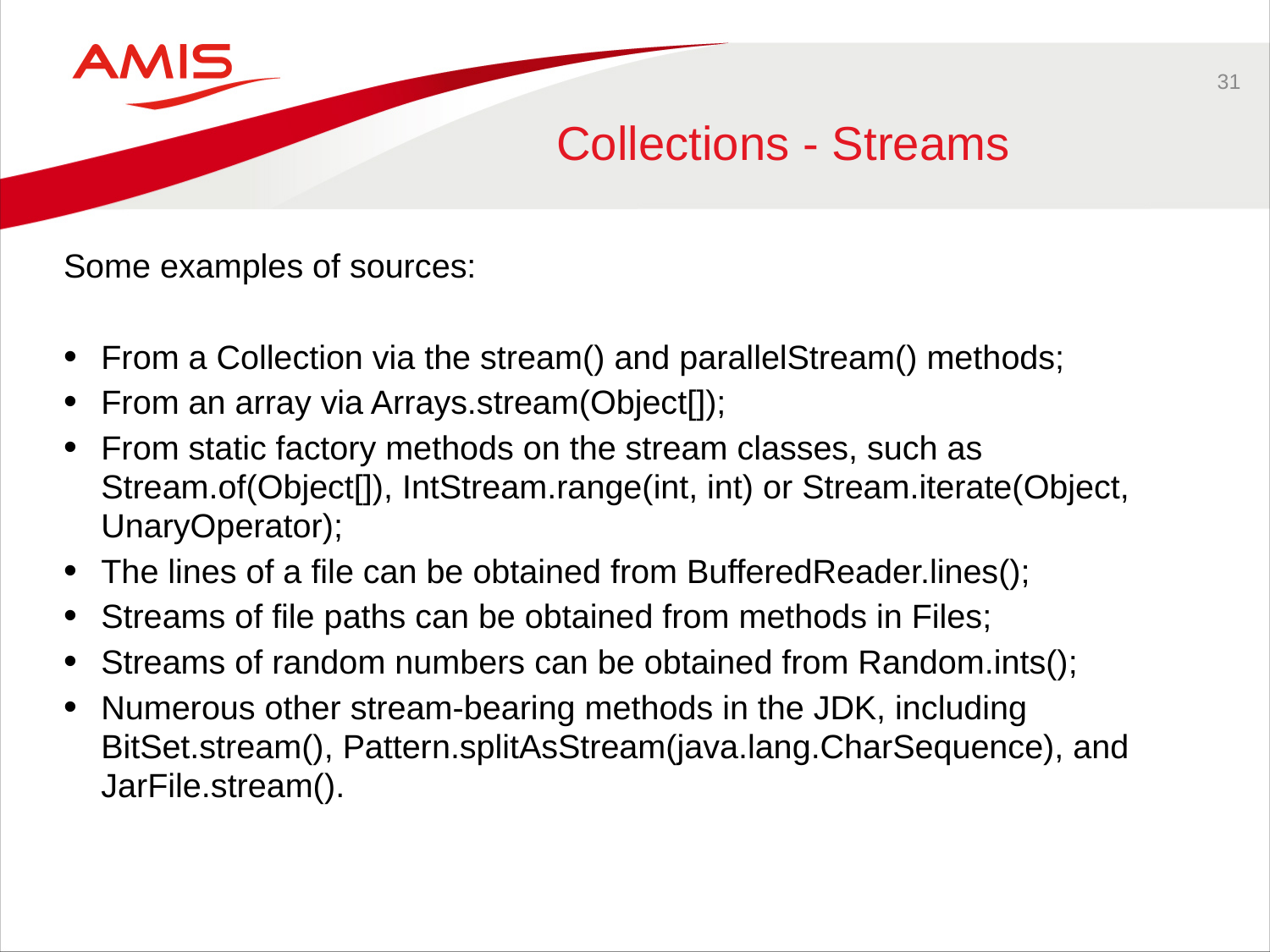

31
# Collections - Streams
Some examples of sources:

From a Collection via the stream() and parallelStream() methods;
From an array via Arrays.stream(Object[]);
From static factory methods on the stream classes, such as Stream.of(Object[]), IntStream.range(int, int) or Stream.iterate(Object, UnaryOperator);
The lines of a file can be obtained from BufferedReader.lines();
Streams of file paths can be obtained from methods in Files;
Streams of random numbers can be obtained from Random.ints();
Numerous other stream-bearing methods in the JDK, including BitSet.stream(), Pattern.splitAsStream(java.lang.CharSequence), and JarFile.stream().